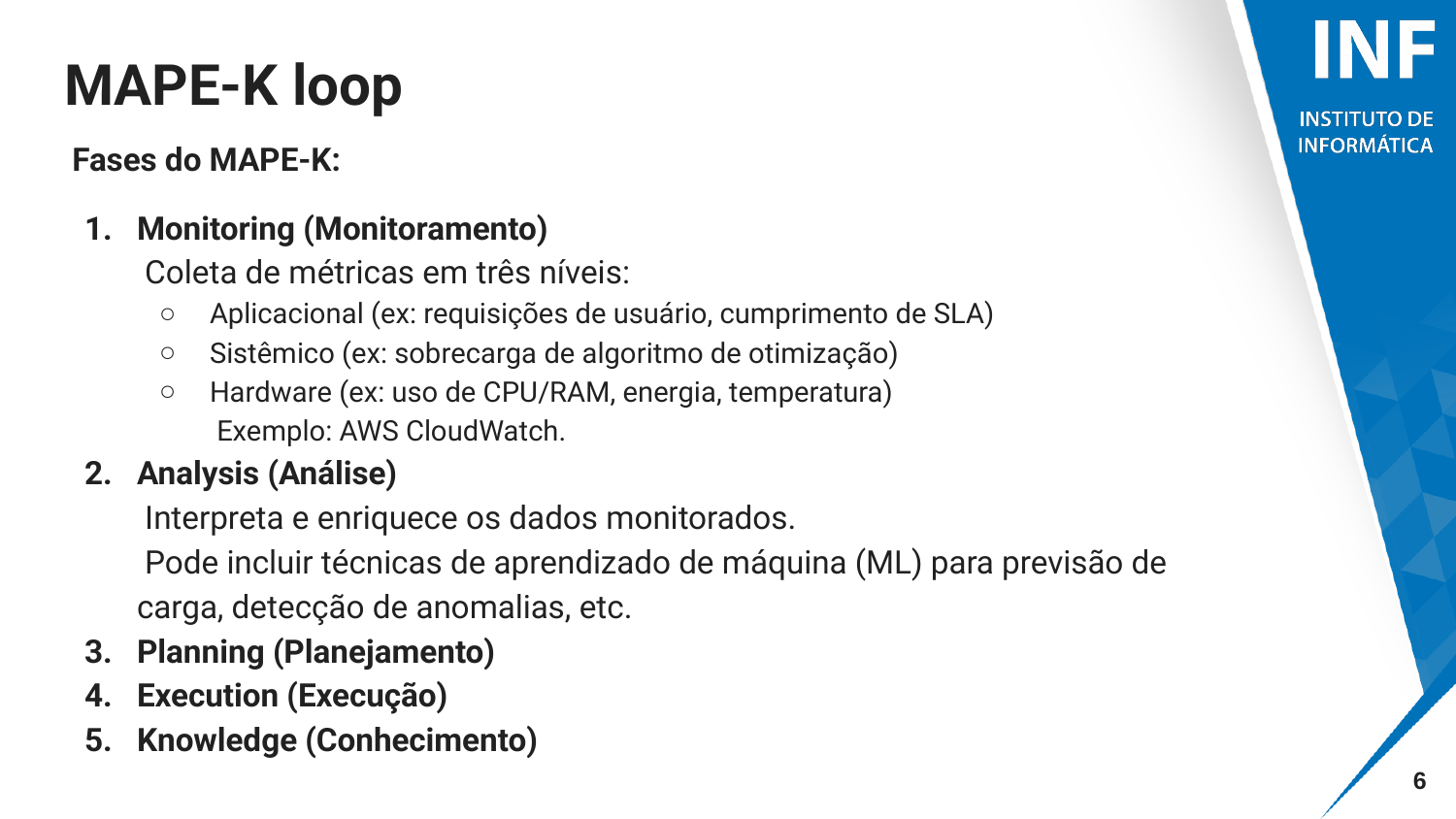

# MAPE-K loop
 Fases do MAPE-K:
Monitoring (Monitoramento)
 Coleta de métricas em três níveis:
Aplicacional (ex: requisições de usuário, cumprimento de SLA)
Sistêmico (ex: sobrecarga de algoritmo de otimização)
Hardware (ex: uso de CPU/RAM, energia, temperatura)
 Exemplo: AWS CloudWatch.
Analysis (Análise)
 Interpreta e enriquece os dados monitorados.
 Pode incluir técnicas de aprendizado de máquina (ML) para previsão de carga, detecção de anomalias, etc.
Planning (Planejamento)
Execution (Execução)
Knowledge (Conhecimento)
6